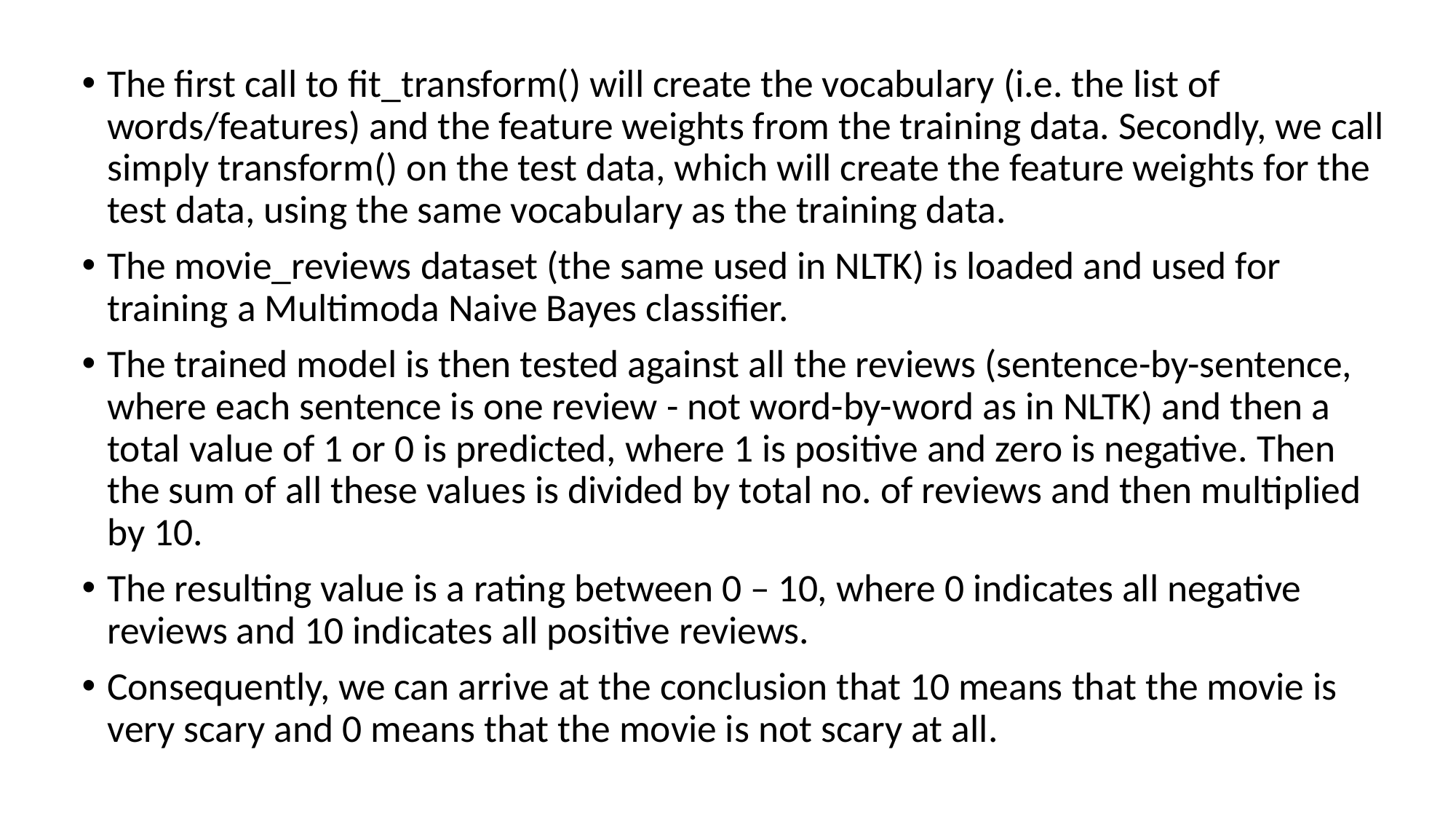

The first call to fit_transform() will create the vocabulary (i.e. the list of words/features) and the feature weights from the training data. Secondly, we call simply transform() on the test data, which will create the feature weights for the test data, using the same vocabulary as the training data.
The movie_reviews dataset (the same used in NLTK) is loaded and used for training a Multimoda Naive Bayes classifier.
The trained model is then tested against all the reviews (sentence-by-sentence, where each sentence is one review - not word-by-word as in NLTK) and then a total value of 1 or 0 is predicted, where 1 is positive and zero is negative. Then the sum of all these values is divided by total no. of reviews and then multiplied by 10.
The resulting value is a rating between 0 – 10, where 0 indicates all negative reviews and 10 indicates all positive reviews.
Consequently, we can arrive at the conclusion that 10 means that the movie is very scary and 0 means that the movie is not scary at all.